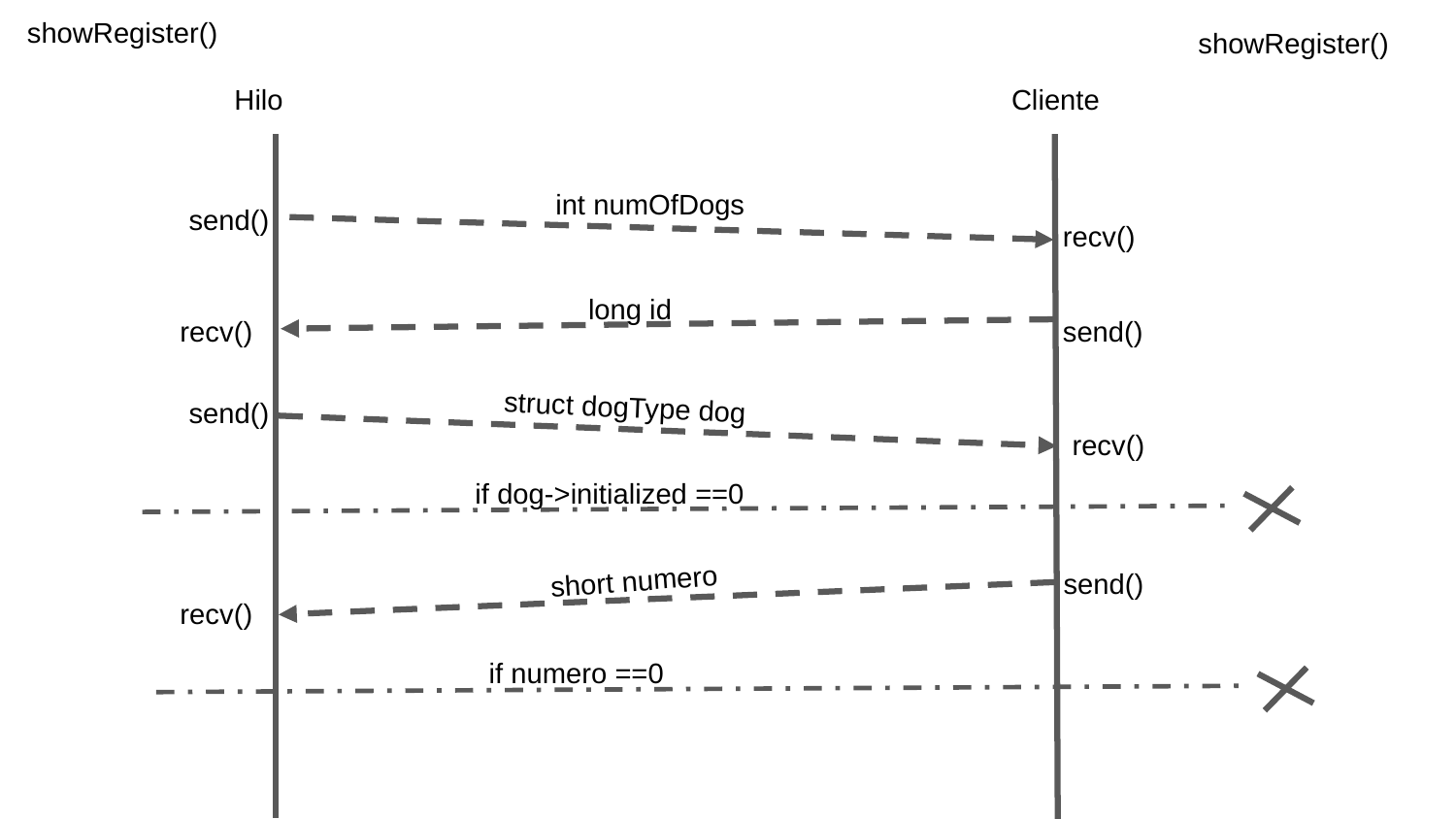

showRegister()
showRegister()
Hilo
Cliente

int numOfDogs
send()
recv()
long id
recv()
send()

struct dogType dog
send()
recv()
if dog->initialized ==0
short numero
send()
recv()
if numero ==0